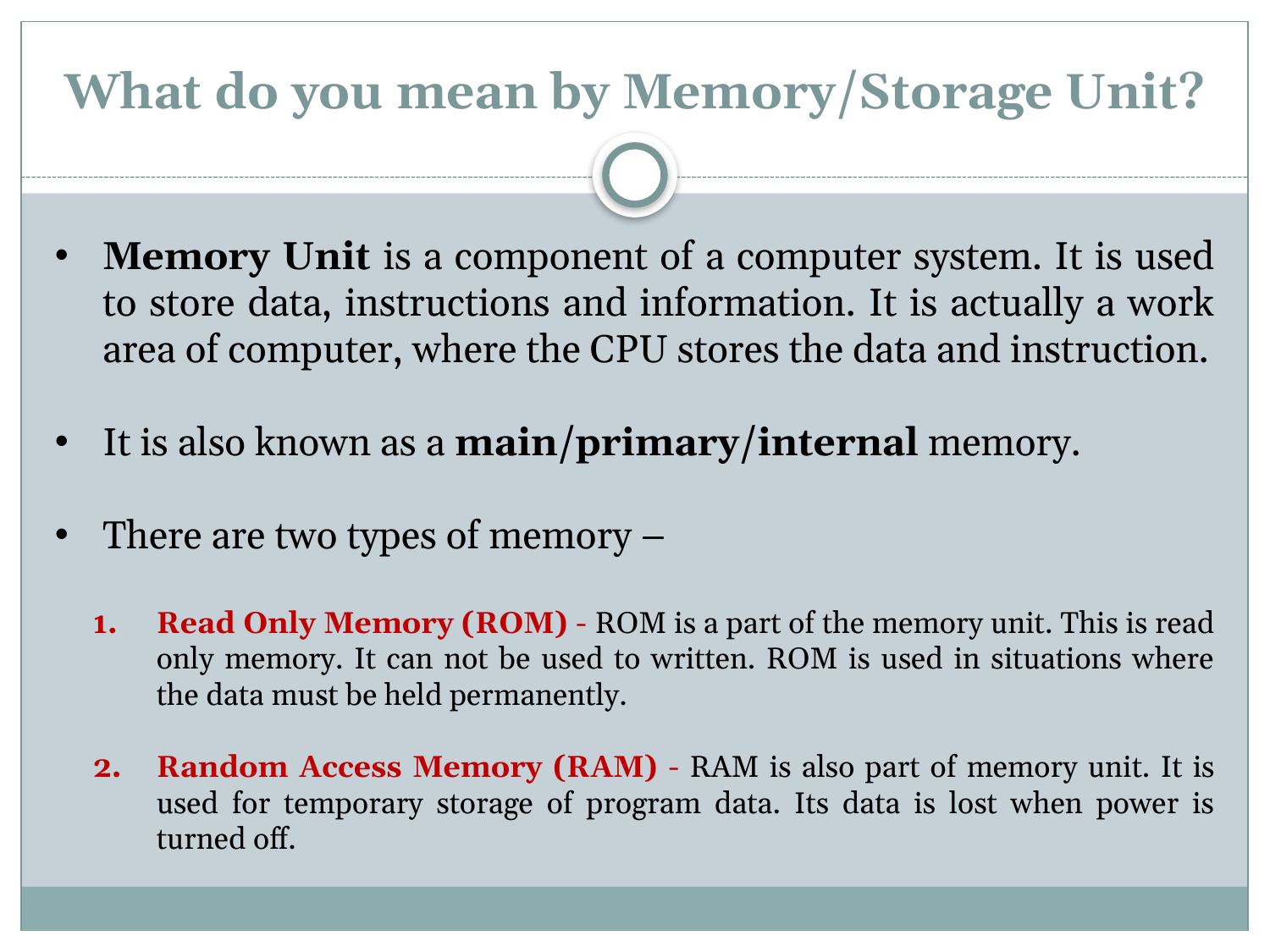

What do you mean by Memory/Storage Unit?
Memory Unit is a component of a computer system. It is used to store data, instructions and information. It is actually a work area of computer, where the CPU stores the data and instruction.

It is also known as a main/primary/internal memory.

There are two types of memory –

Read Only Memory (ROM) - ROM is a part of the memory unit. This is read only memory. It can not be used to written. ROM is used in situations where the data must be held permanently.

Random Access Memory (RAM) - RAM is also part of memory unit. It is used for temporary storage of program data. Its data is lost when power is turned off.